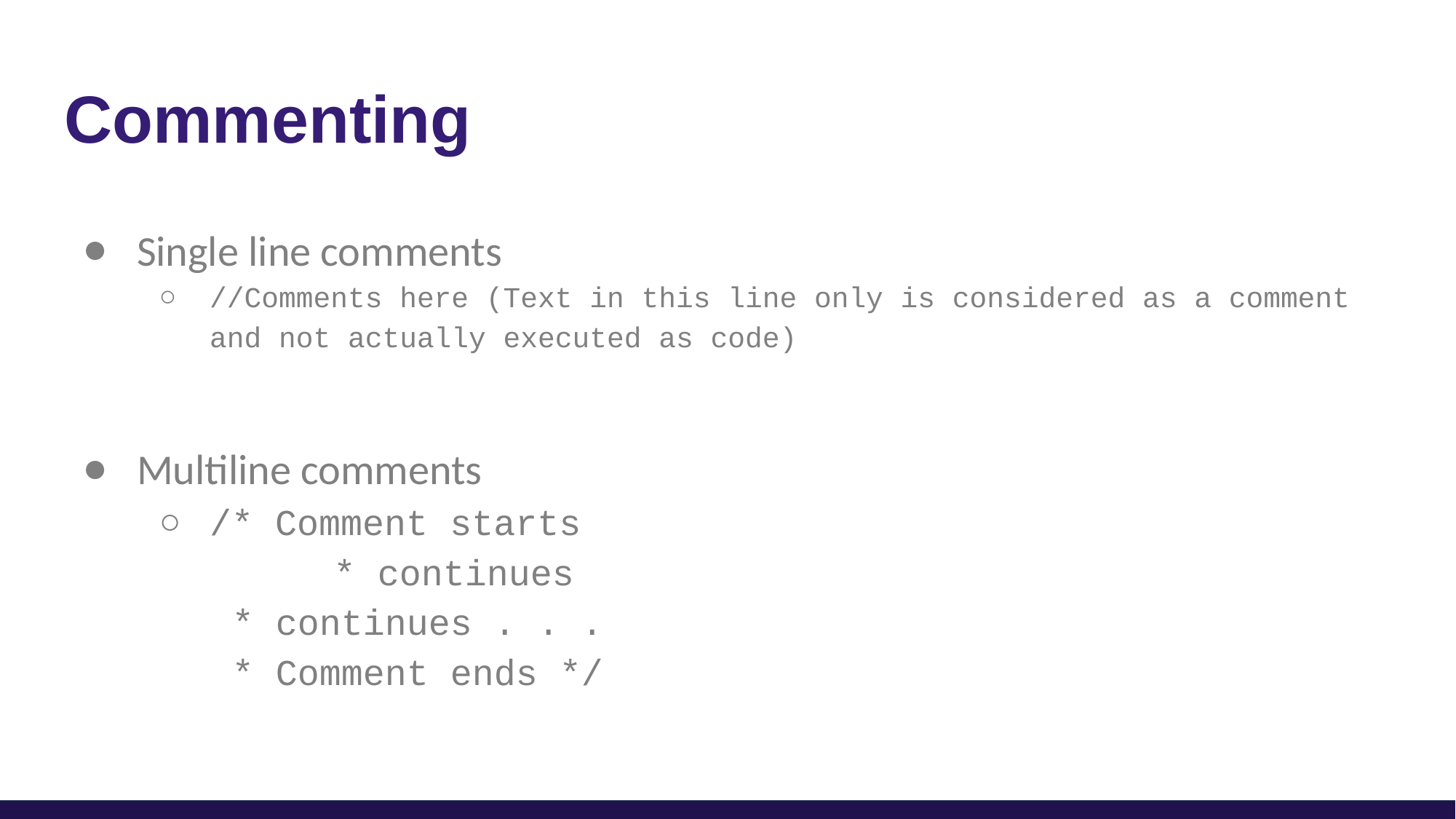

# Commenting
Single line comments
//Comments here (Text in this line only is considered as a comment and not actually executed as code)

Multiline comments
/* Comment starts
	   * continues
* continues . . .
* Comment ends */